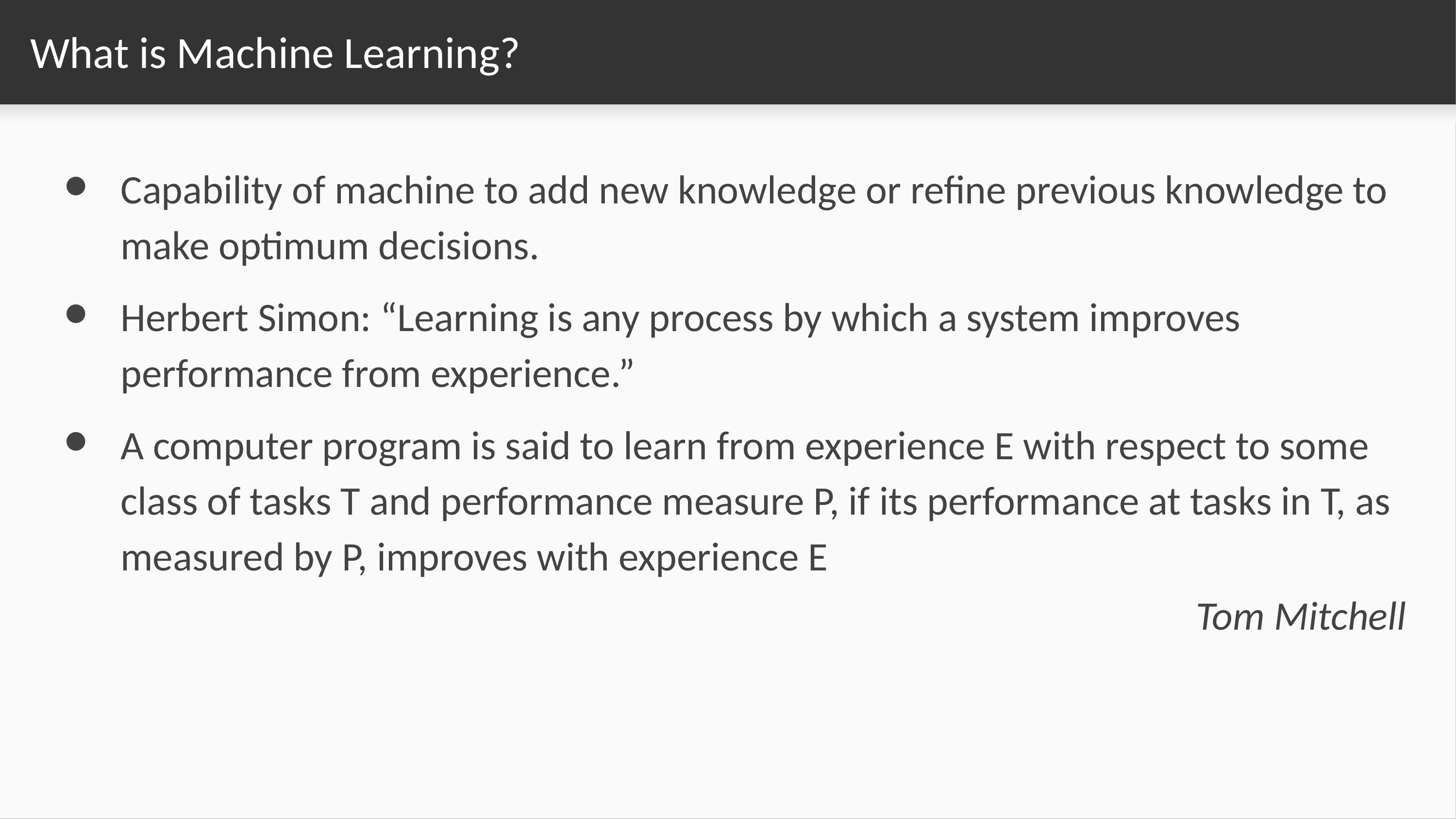

# What is Machine Learning?
Capability of machine to add new knowledge or refine previous knowledge to make optimum decisions.
Herbert Simon: “Learning is any process by which a system improves performance from experience.”
A computer program is said to learn from experience E with respect to some class of tasks T and performance measure P, if its performance at tasks in T, as measured by P, improves with experience E
Tom Mitchell